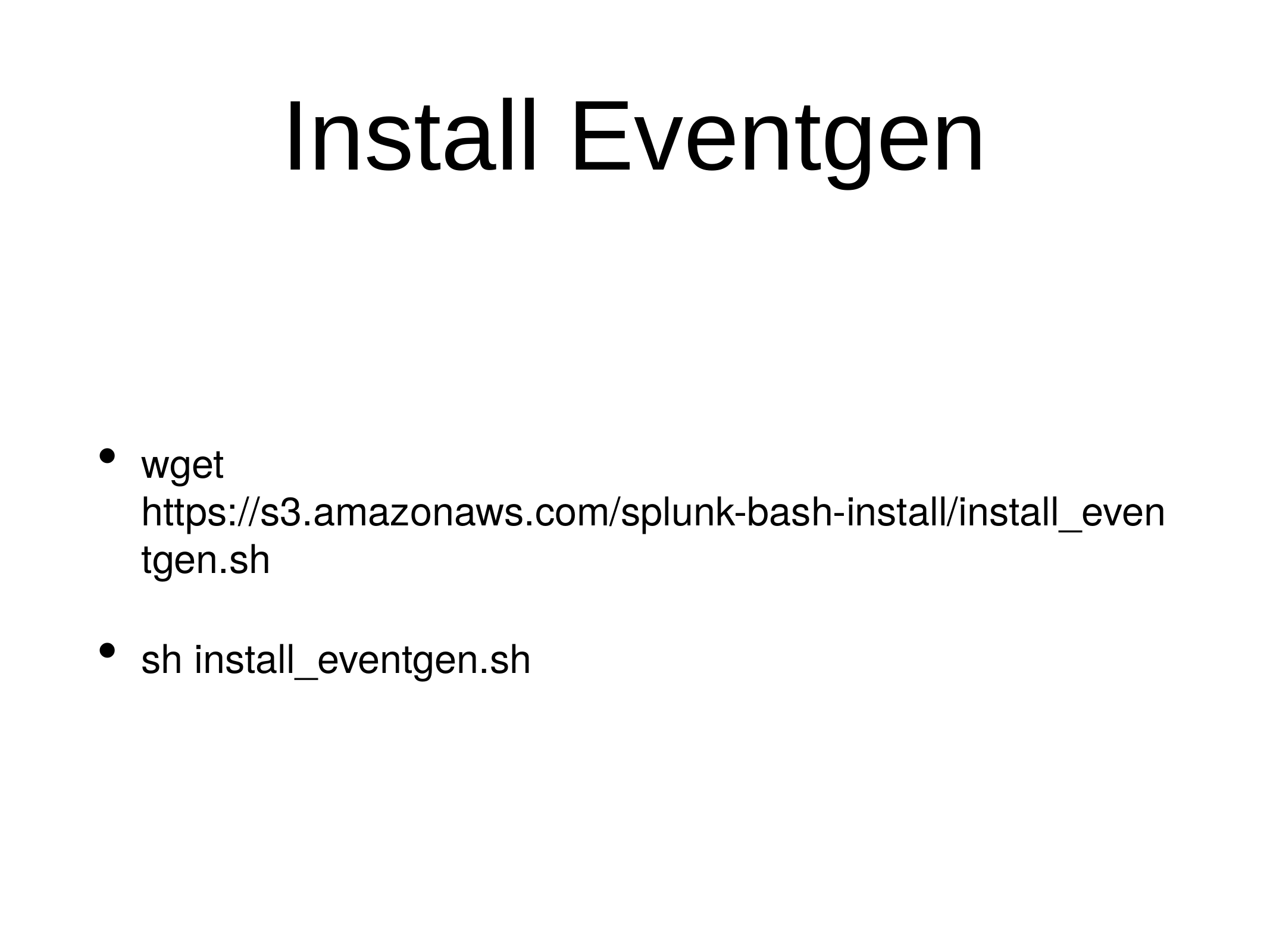

# Install Eventgen
wget https://s3.amazonaws.com/splunk-bash-install/install_eventgen.sh
sh install_eventgen.sh